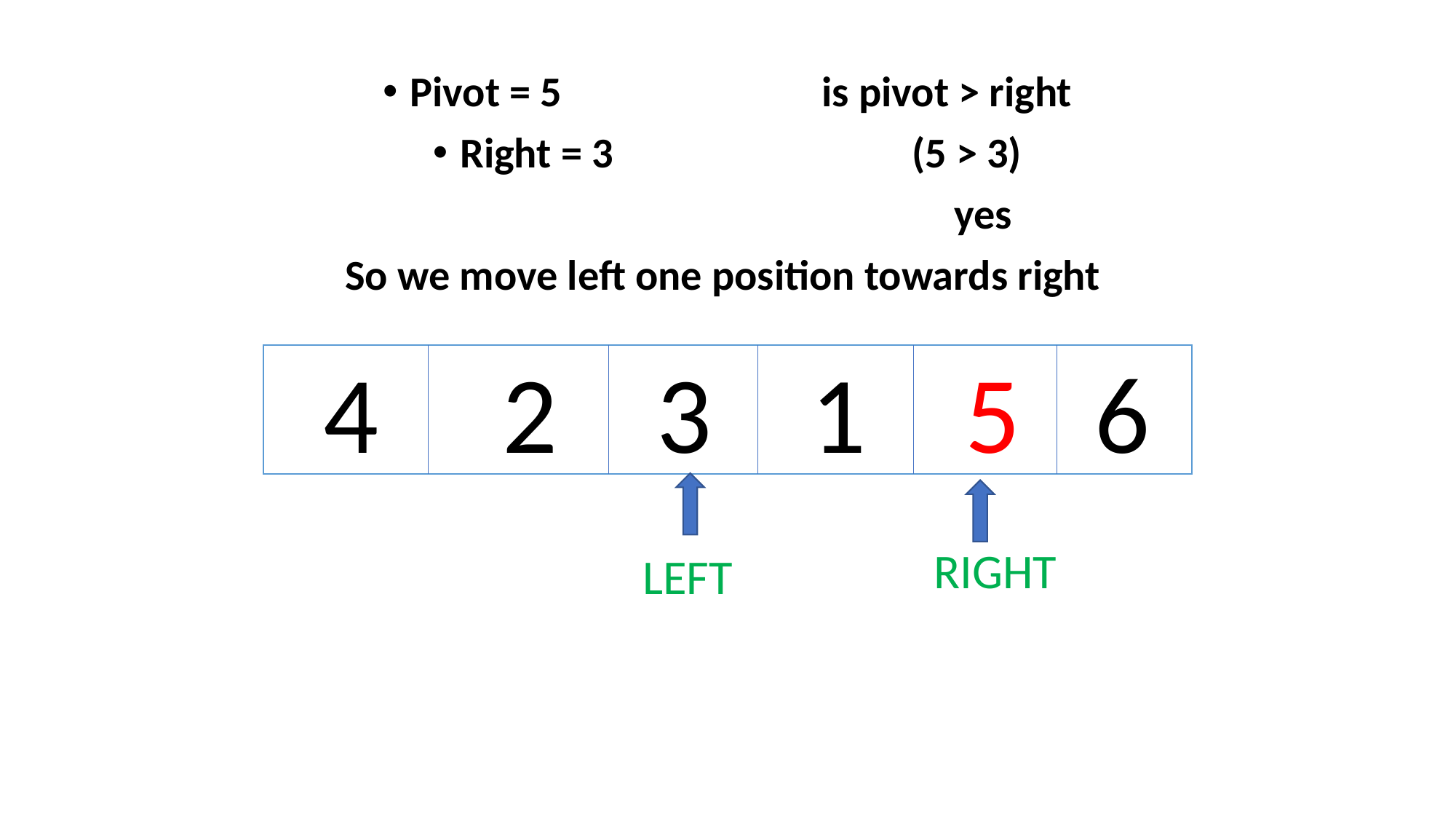

Pivot = 5                           is pivot > right
Right = 3                               (5 > 3)
                                                     yes
So we move left one position towards right

  4     2    3    1    5   6

RIGHT
LEFT